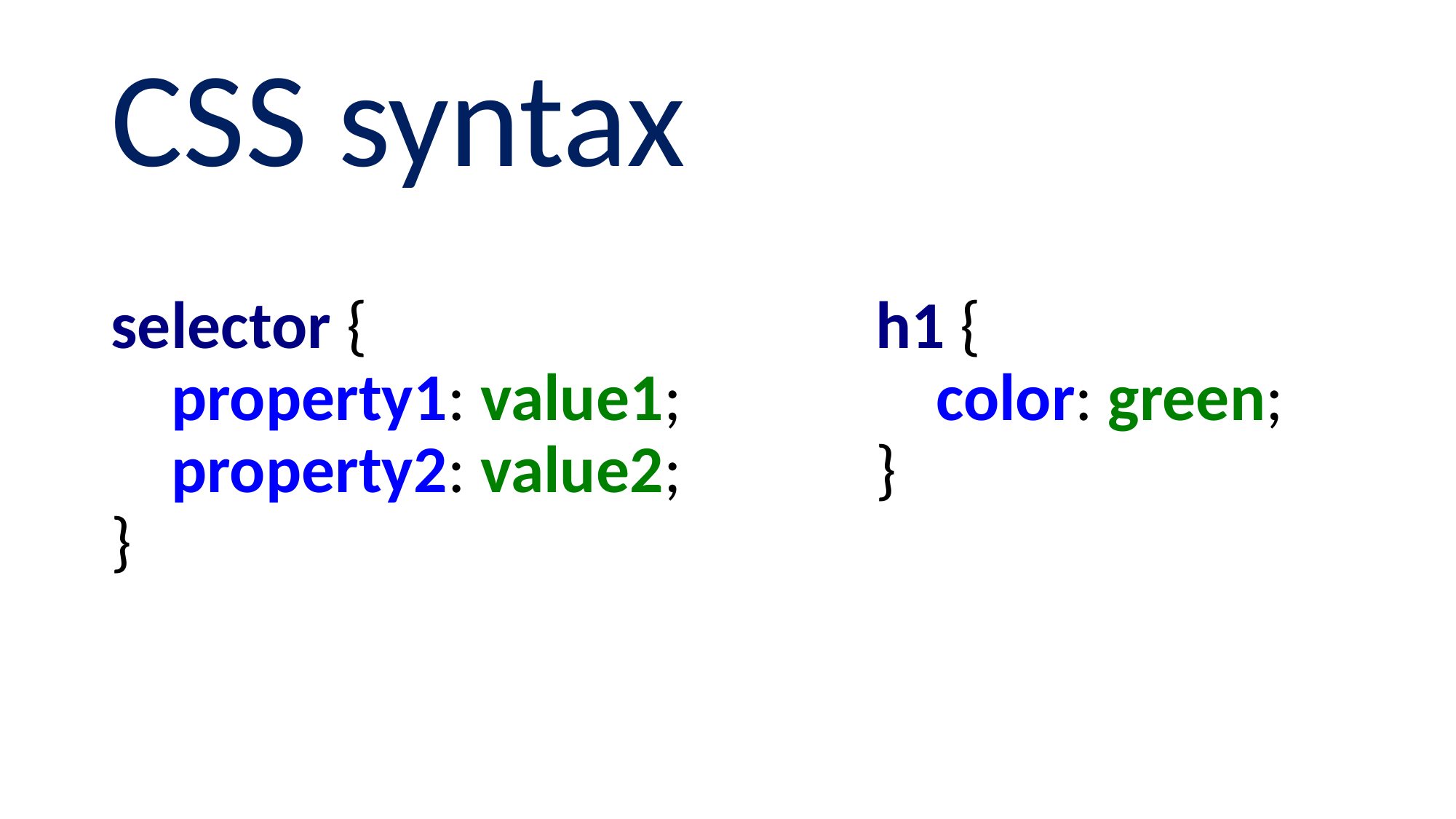

# CSS syntax
selector {
    property1: value1;
    property2: value2;
}
h1 {
    color: green;
}